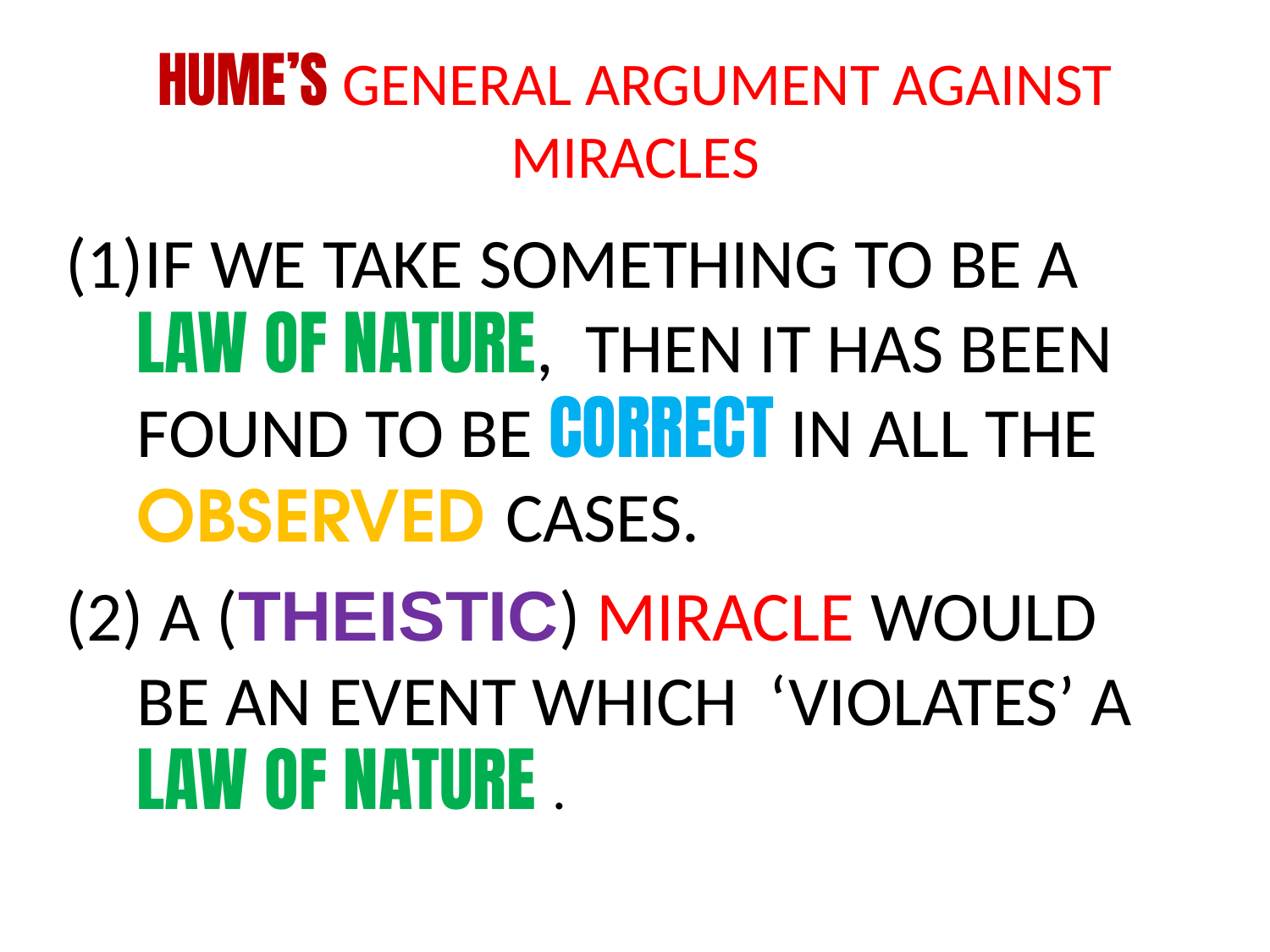

# HUME’S GENERAL ARGUMENT AGAINST MIRACLES
IF WE TAKE SOMETHING TO BE A LAW OF NATURE,  THEN IT HAS BEEN FOUND TO BE CORRECT IN ALL THE OBSERVED CASES.
 A (THEISTIC) MIRACLE WOULD BE AN EVENT WHICH  ‘VIOLATES’ A LAW OF NATURE .